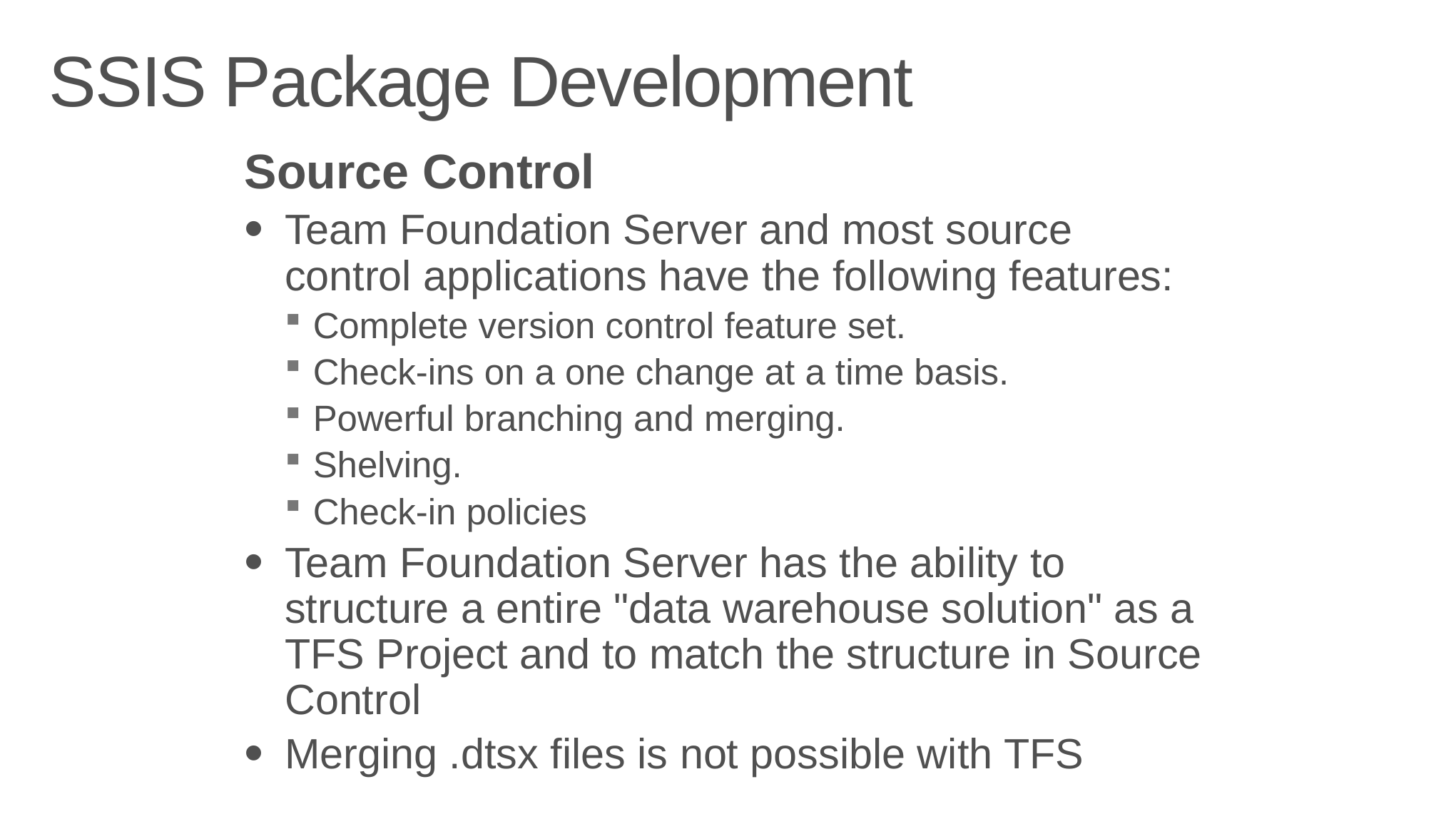

# SSIS Package Development
Source Control
Team Foundation Server and most source control applications have the following features:
Complete version control feature set.
Check-ins on a one change at a time basis.
Powerful branching and merging.
Shelving.
Check-in policies
Team Foundation Server has the ability to structure a entire "data warehouse solution" as a TFS Project and to match the structure in Source Control
Merging .dtsx files is not possible with TFS